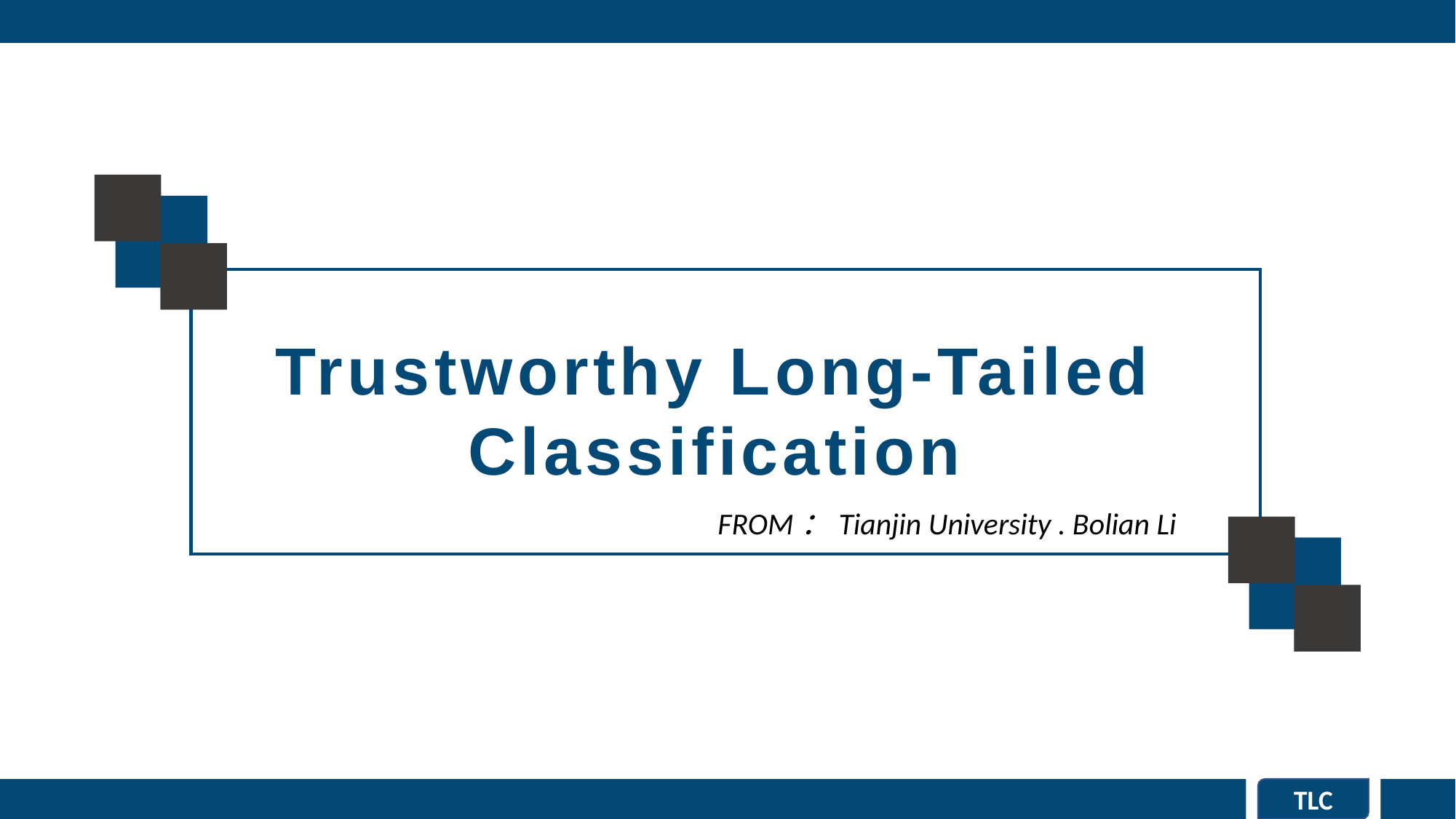

Trustworthy Long-Tailed Classification
FROM：Tianjin University . Bolian Li

TLC